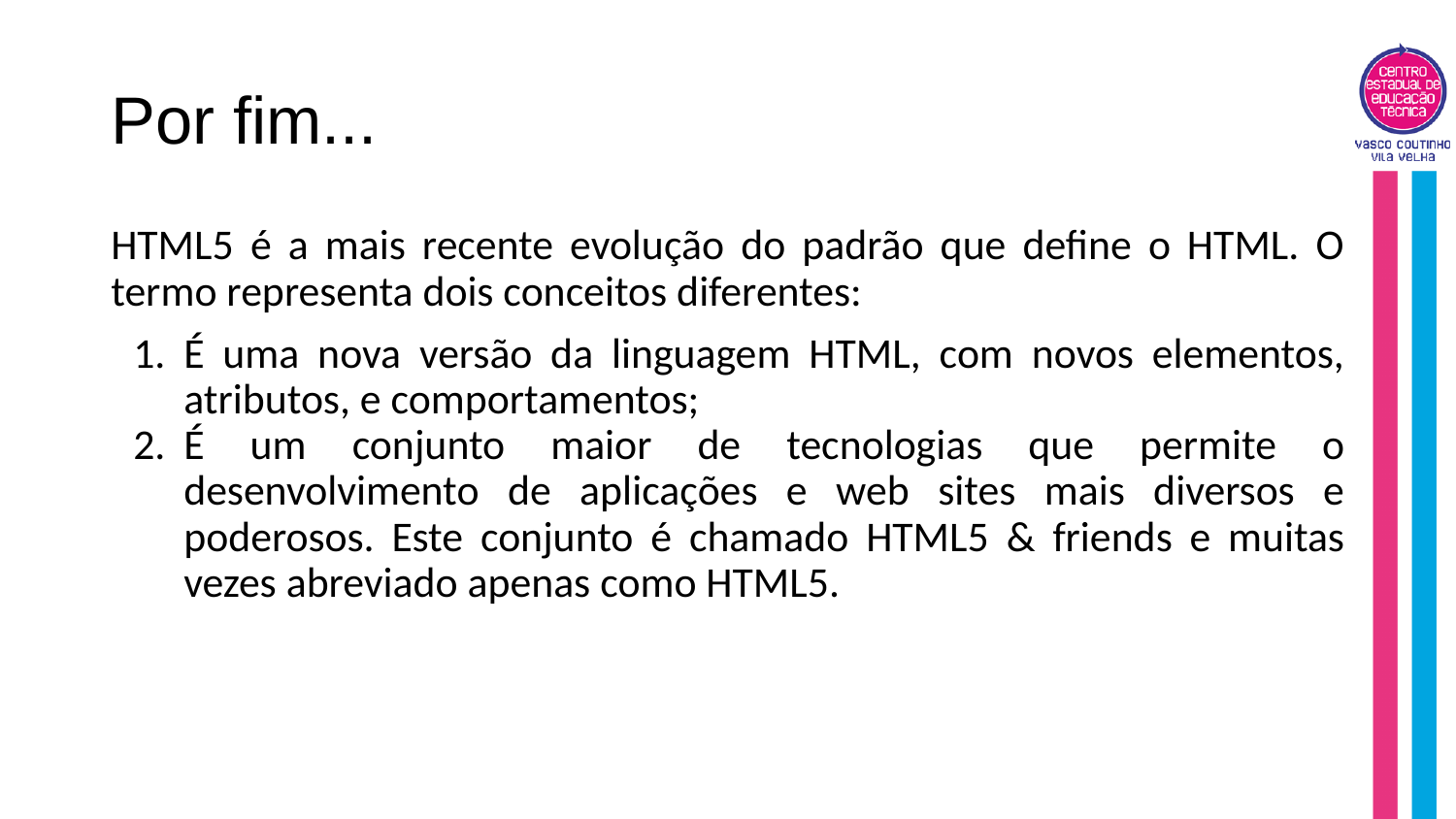

# Por fim...
HTML5 é a mais recente evolução do padrão que define o HTML. O termo representa dois conceitos diferentes:
É uma nova versão da linguagem HTML, com novos elementos, atributos, e comportamentos;
É um conjunto maior de tecnologias que permite o desenvolvimento de aplicações e web sites mais diversos e poderosos. Este conjunto é chamado HTML5 & friends e muitas vezes abreviado apenas como HTML5.